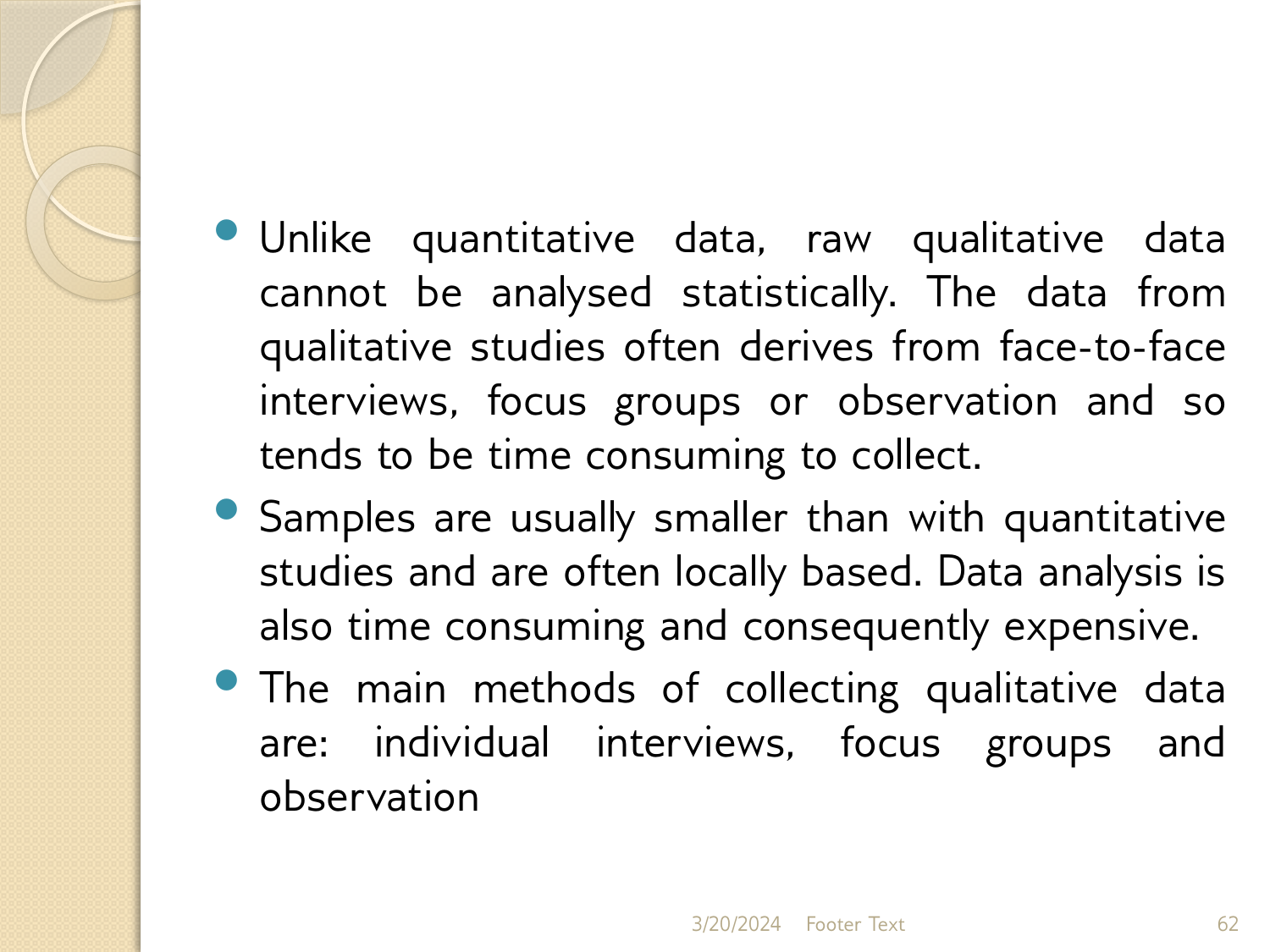

#
Unlike quantitative data, raw qualitative data cannot be analysed statistically. The data from qualitative studies often derives from face-to-face interviews, focus groups or observation and so tends to be time consuming to collect.
Samples are usually smaller than with quantitative studies and are often locally based. Data analysis is also time consuming and consequently expensive.
The main methods of collecting qualitative data are: individual interviews, focus groups and observation
3/20/2024
Footer Text
62